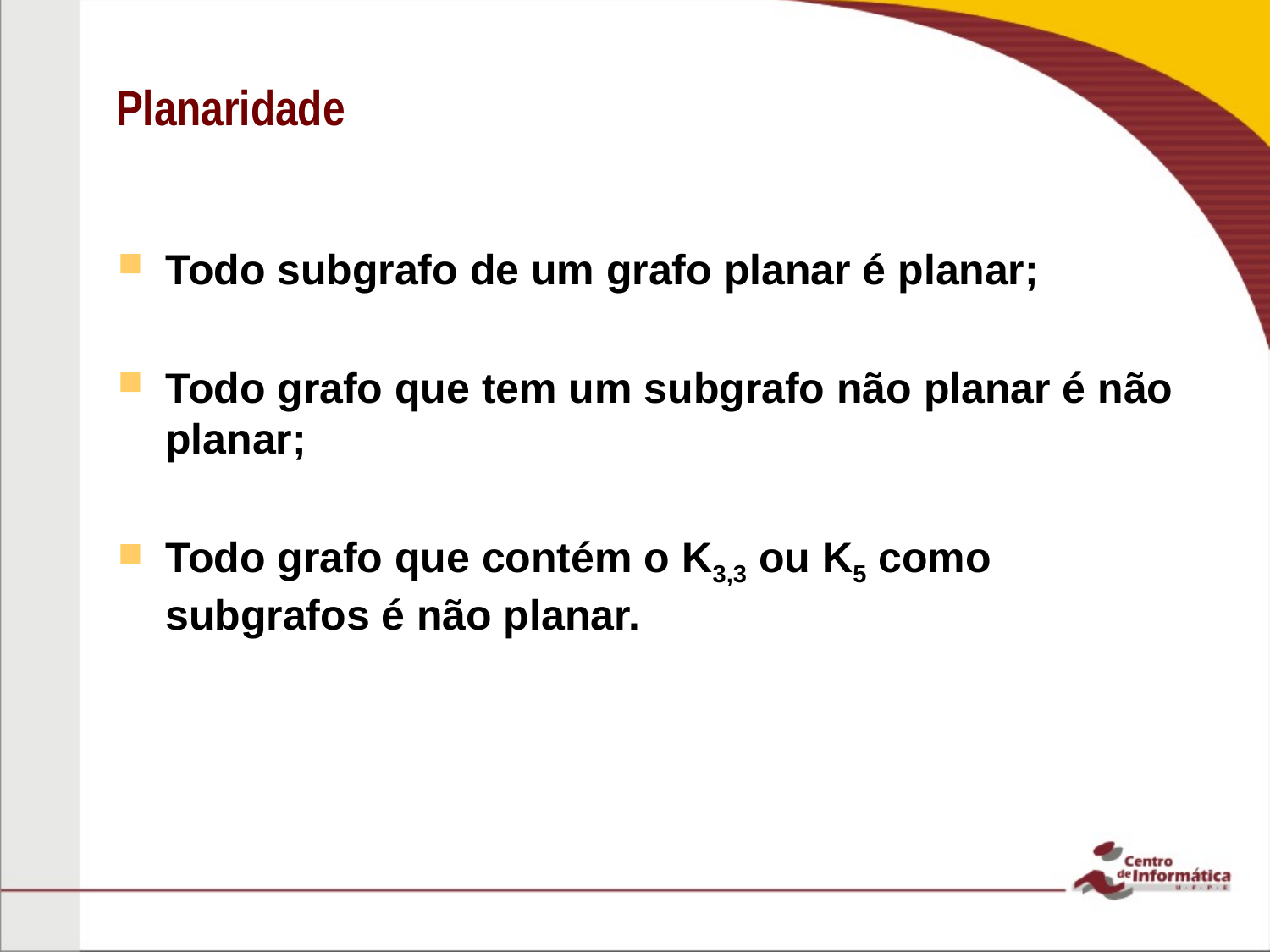

# Planaridade
Todo subgrafo de um grafo planar é planar;

Todo grafo que tem um subgrafo não planar é não planar;

Todo grafo que contém o K3,3 ou K5 como subgrafos é não planar.